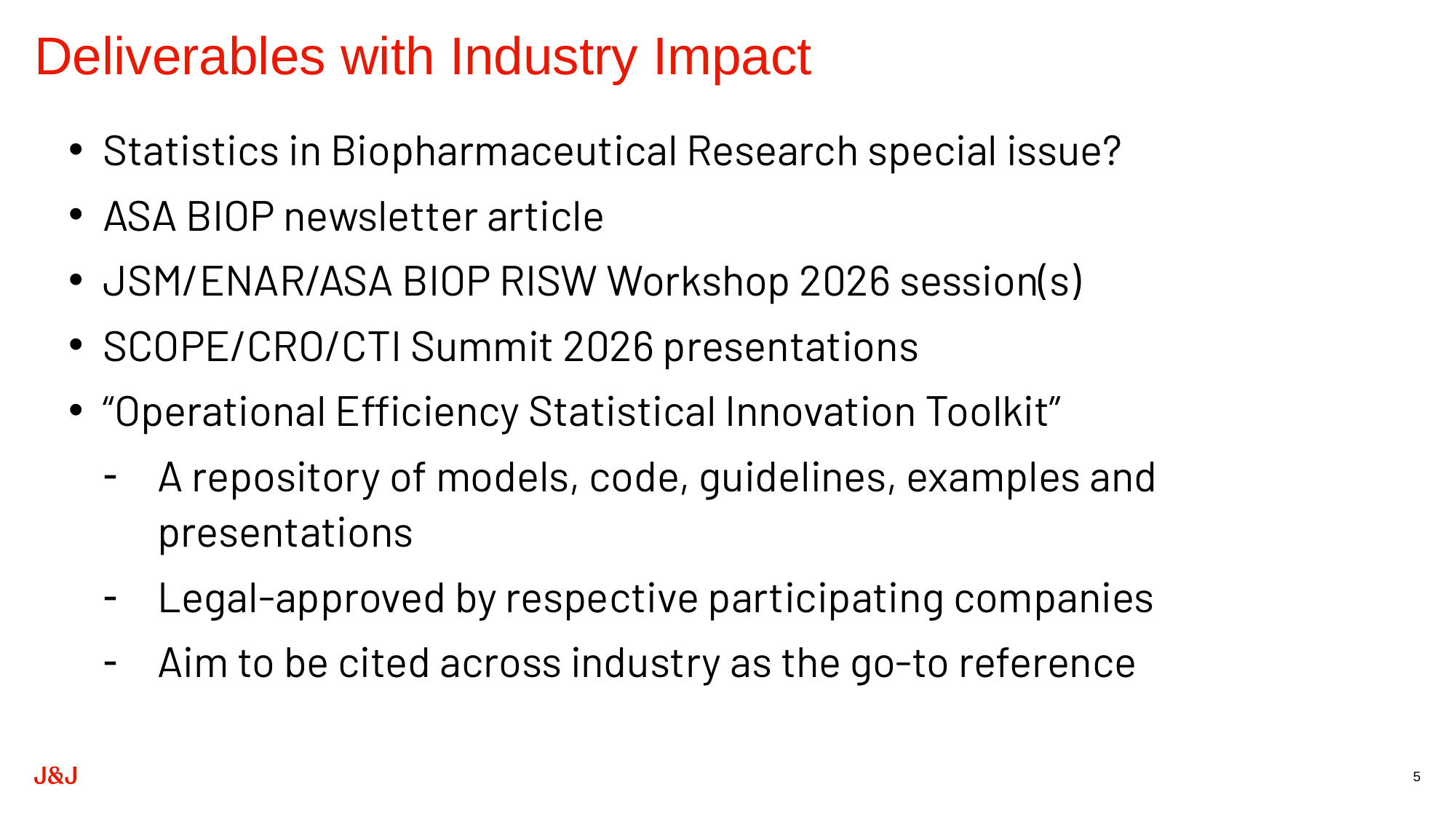

# Deliverables with Industry Impact
Statistics in Biopharmaceutical Research special issue?
ASA BIOP newsletter article
JSM/ENAR/ASA BIOP RISW Workshop 2026 session(s)
SCOPE/CRO/CTI Summit 2026 presentations
“Operational Efficiency Statistical Innovation Toolkit”
A repository of models, code, guidelines, examples and presentations
Legal-approved by respective participating companies
Aim to be cited across industry as the go-to reference

5